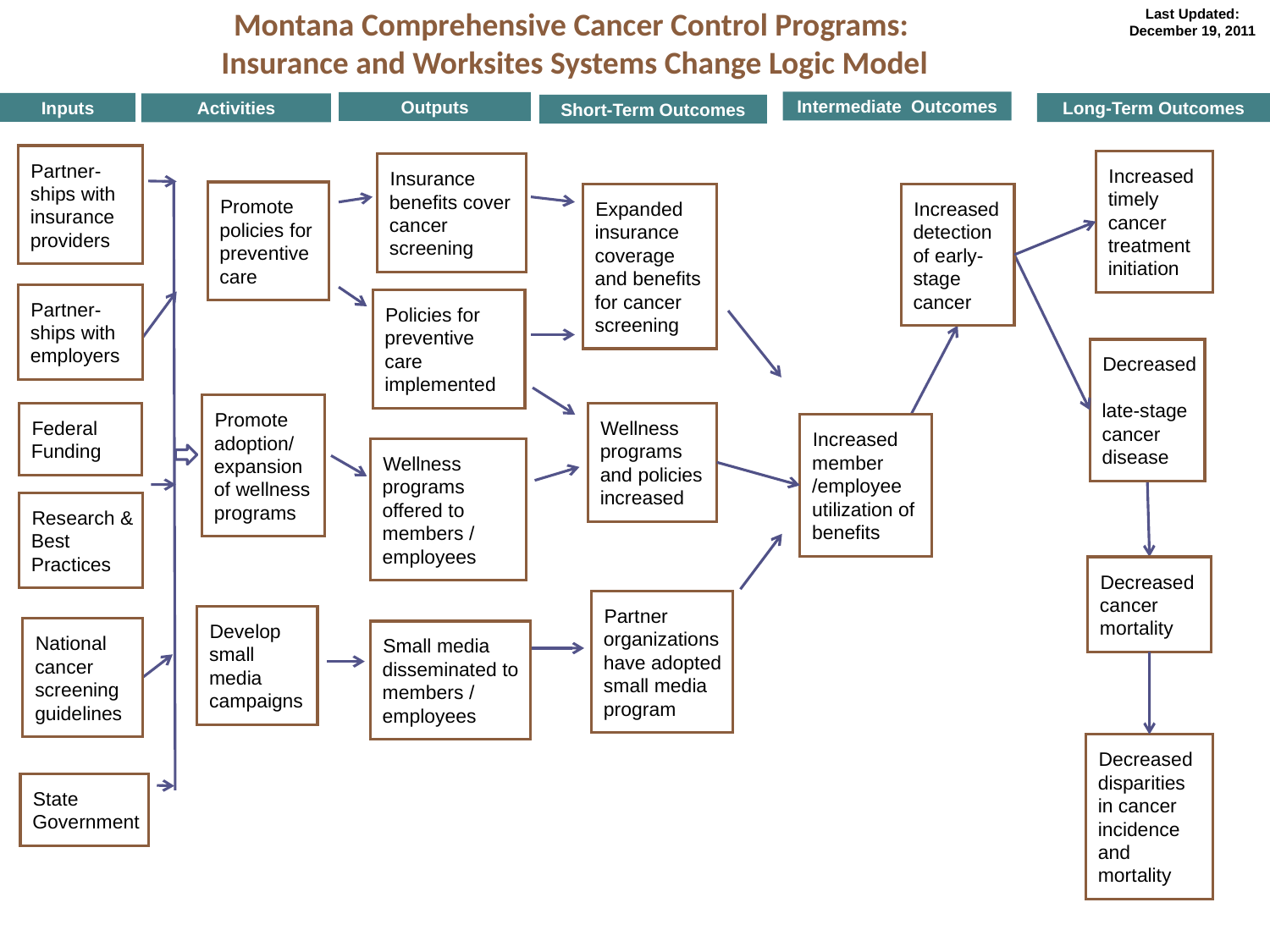

Montana Comprehensive Cancer Control Programs:
Insurance and Worksites Systems Change Logic Model
Last Updated: December 19, 2011

Intermediate  Outcomes
Outputs
Inputs
Long-Term Outcomes
Activities
Short-Term Outcomes
Decreased cancer incidence

Partner-ships with insurance providers
Increased timely cancer treatment initiation
Insurance benefits cover cancer screening

Promote policies for preventive care
Expanded insurance coverage and benefits for cancer screening
Increased detection of early-stage cancer
Promote recommendation  for cancer screening by providers
Partner-ships with employers
Policies for preventive care implemented
Decreased
late-stage cancer disease
Promote adoption/ expansion of wellness programs
Federal Funding
Wellness programs and policies increased
Increased member /employee utilization of  benefits
Wellness programs offered to members / employees

Research & Best Practices
Increased scheduled patient cancer screening
Decreased cancer mortality
Partner organizations have adopted small media program
Develop small media campaigns
National  cancer screening guidelines
Small media disseminated to members / employees
Promote an effective provider/patient communication system
Decreased disparities in cancer incidence and mortality
State Government